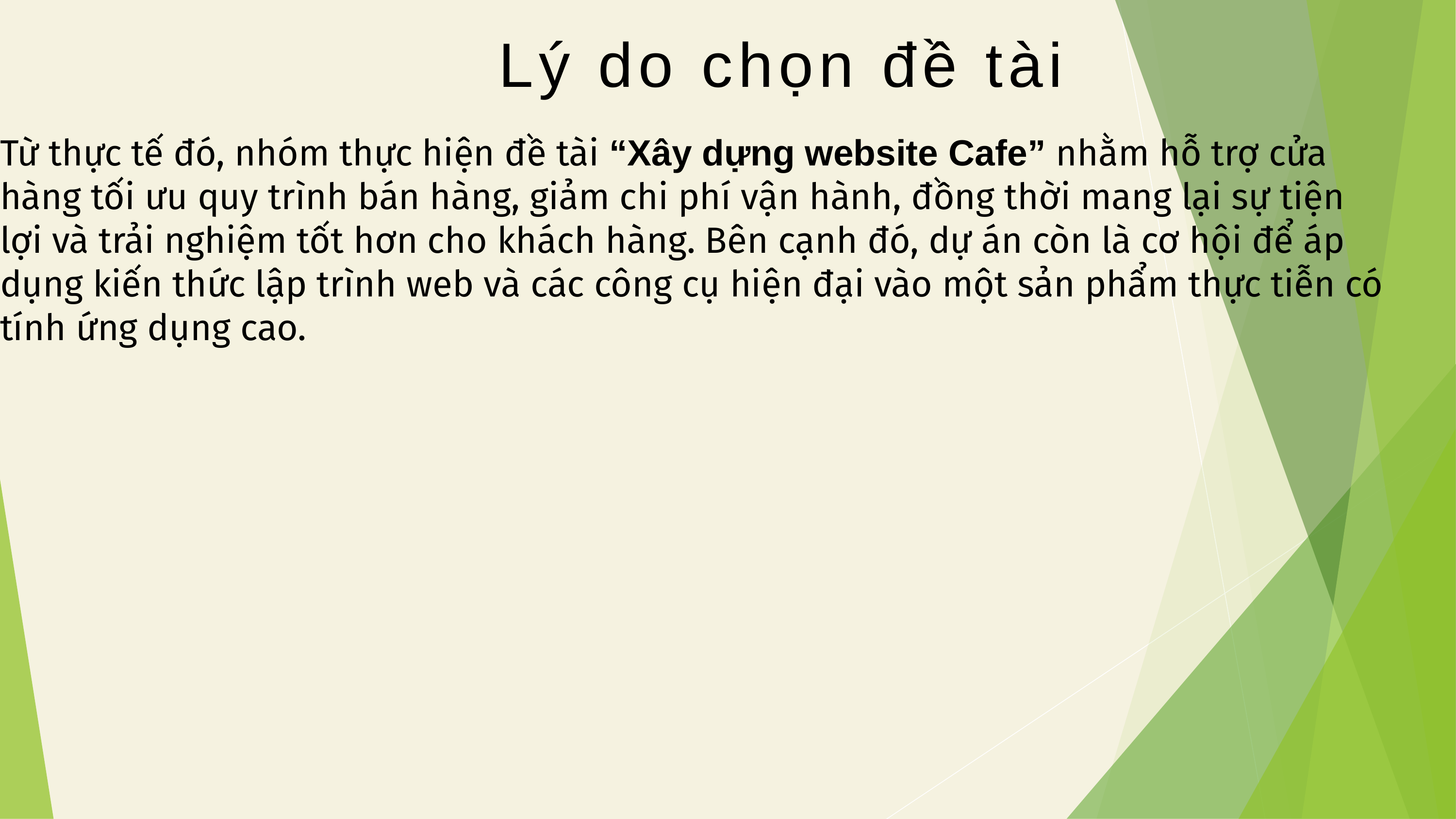

Lý do chọn đề tài

Từ thực tế đó, nhóm thực hiện đề tài “Xây dựng website Cafe” nhằm hỗ trợ cửa hàng tối ưu quy trình bán hàng, giảm chi phí vận hành, đồng thời mang lại sự tiện lợi và trải nghiệm tốt hơn cho khách hàng. Bên cạnh đó, dự án còn là cơ hội để áp dụng kiến thức lập trình web và các công cụ hiện đại vào một sản phẩm thực tiễn có tính ứng dụng cao.